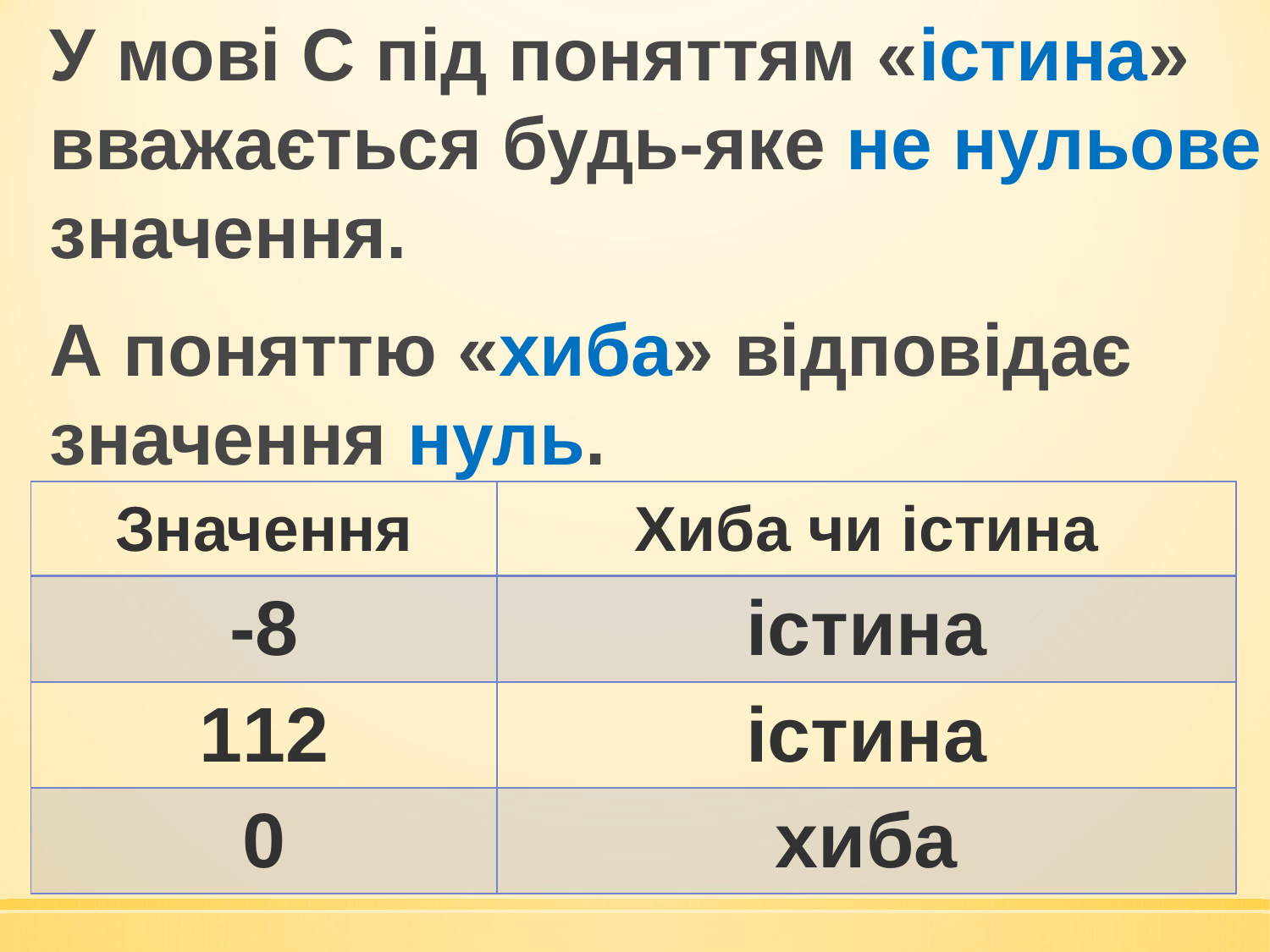

У мові С під поняттям «істина» вважається будь-яке не нульове значення.

А поняттю «хиба» відповідає значення нуль.

| Значення | Хиба чи істина |
| --- | --- |
| -8 | істина |
| 112 | істина |
| 0 | хиба |